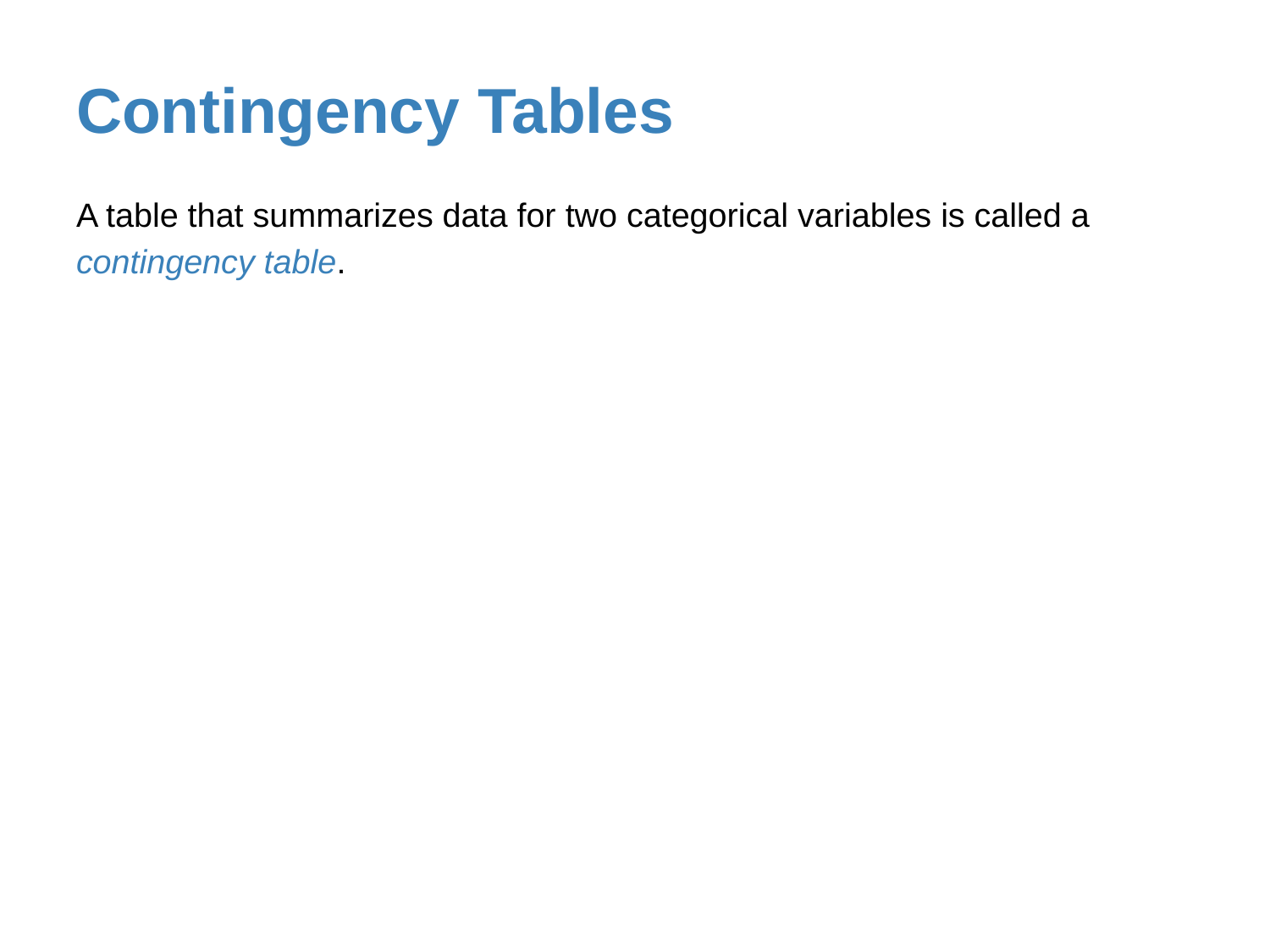

# Contingency Tables
A table that summarizes data for two categorical variables is called a contingency table.